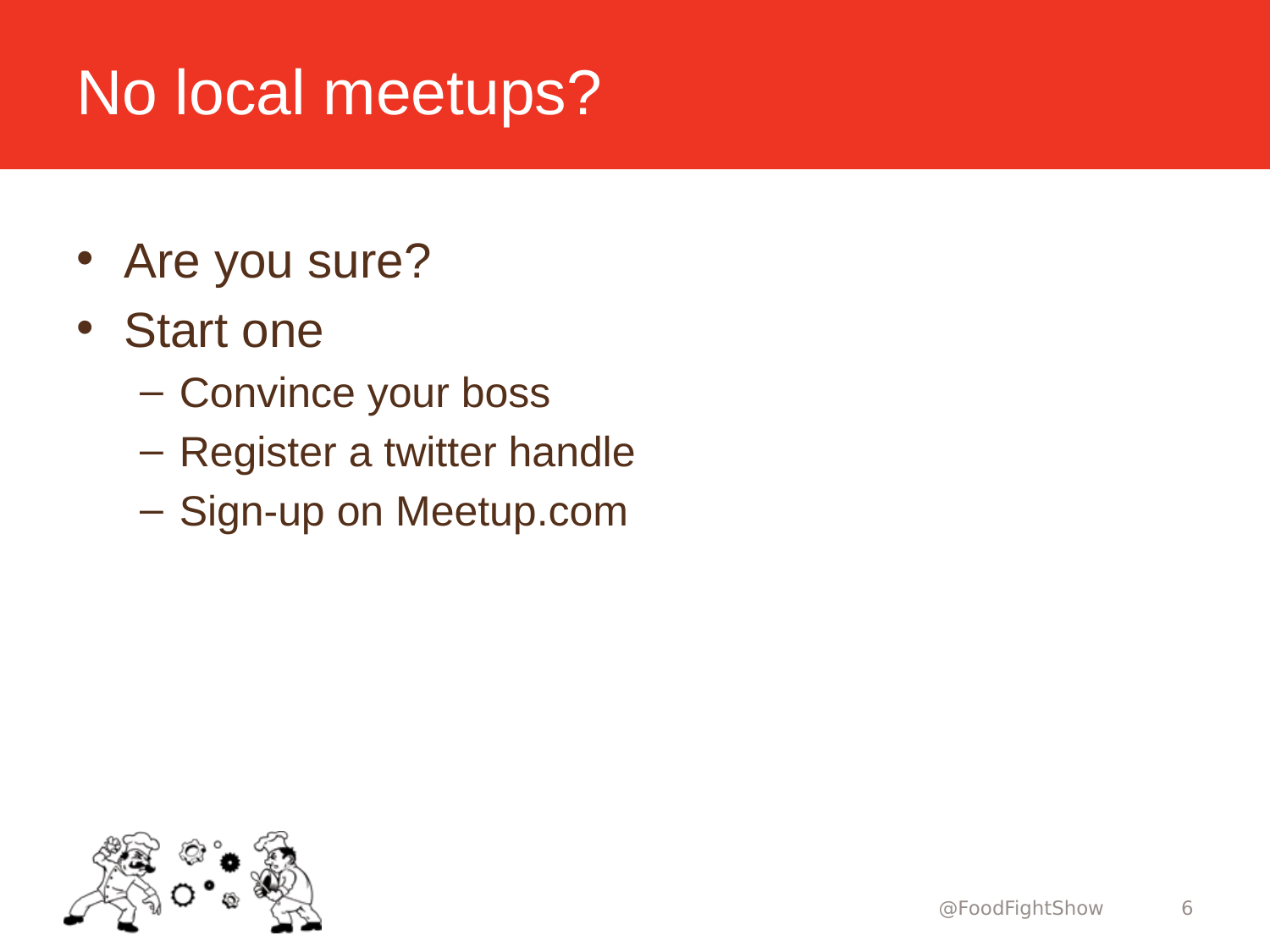

# No local meetups?
Are you sure?
Start one
Convince your boss
Register a twitter handle
Sign-up on Meetup.com
@FoodFightShow
6